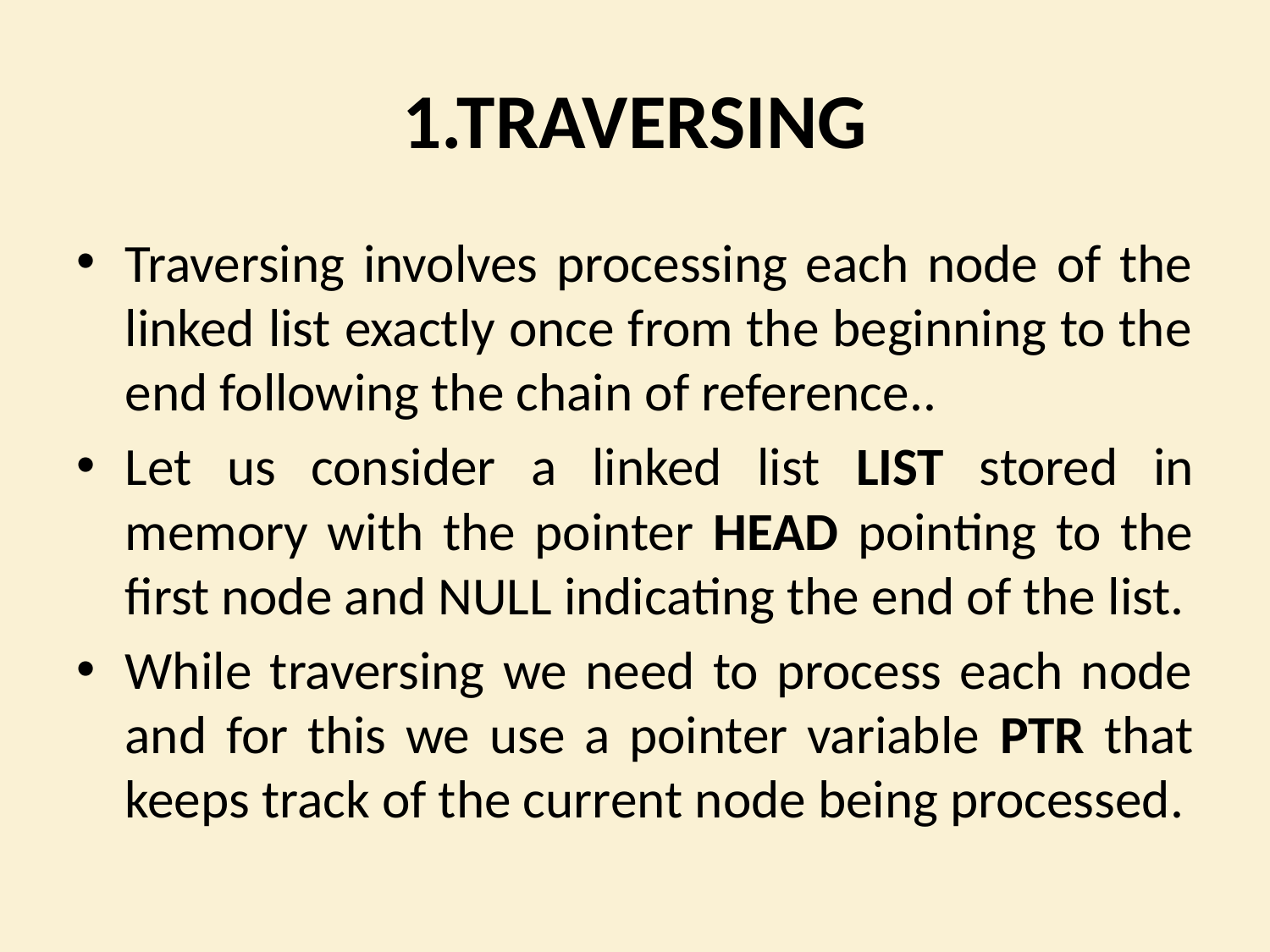

# 1.TRAVERSING
Traversing involves processing each node of the linked list exactly once from the beginning to the end following the chain of reference..
Let us consider a linked list LIST stored in memory with the pointer HEAD pointing to the first node and NULL indicating the end of the list.
While traversing we need to process each node and for this we use a pointer variable PTR that keeps track of the current node being processed.